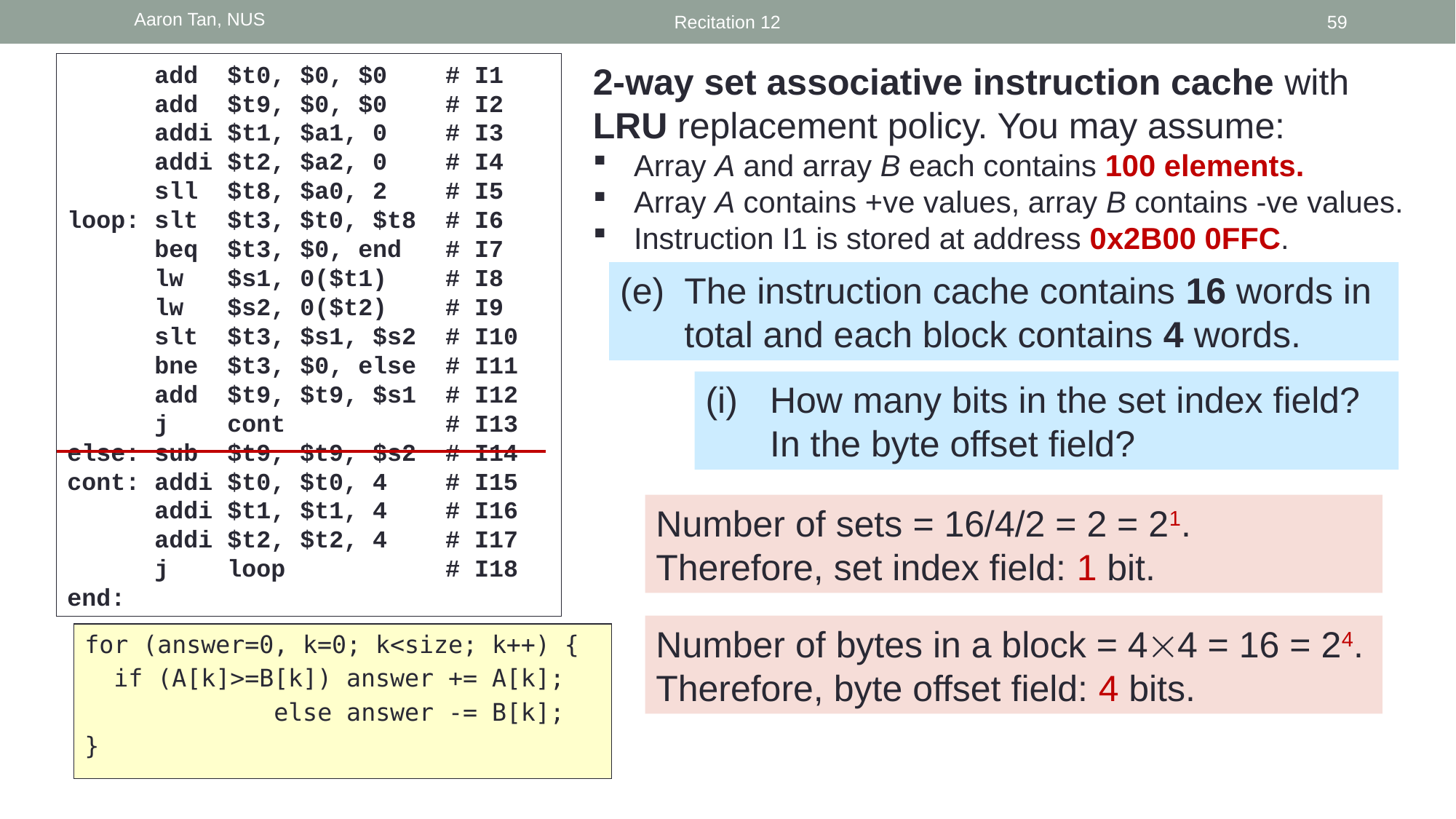

Aaron Tan, NUS
Recitation 12
59
      add  $t0, $0, $0    # I1
      add  $t9, $0, $0    # I2
      addi $t1, $a1, 0    # I3
      addi $t2, $a2, 0    # I4
      sll  $t8, $a0, 2    # I5
loop: slt  $t3, $t0, $t8  # I6
      beq  $t3, $0, end   # I7
      lw   $s1, 0($t1)    # I8
      lw   $s2, 0($t2)    # I9
      slt  $t3, $s1, $s2  # I10
      bne  $t3, $0, else  # I11
      add  $t9, $t9, $s1  # I12
      j    cont           # I13
else: sub  $t9, $t9, $s2  # I14
cont: addi $t0, $t0, 4    # I15
      addi $t1, $t1, 4    # I16
      addi $t2, $t2, 4    # I17
      j    loop           # I18
end:
2-way set associative instruction cache with LRU replacement policy. You may assume:
Array A and array B each contains 100 elements.
Array A contains +ve values, array B contains -ve values.
Instruction I1 is stored at address 0x2B00 0FFC.
(e) 	The instruction cache contains 16 words in total and each block contains 4 words.
(i) 	How many bits in the set index field? In the byte offset field?
Number of sets = 16/4/2 = 2 = 21.
Therefore, set index field: 1 bit.
Number of bytes in a block = 4×4 = 16 = 24.
Therefore, byte offset field: 4 bits.
for (answer=0, k=0; k<size; k++) {
  if (A[k]>=B[k]) answer += A[k];
             else answer -= B[k];
}